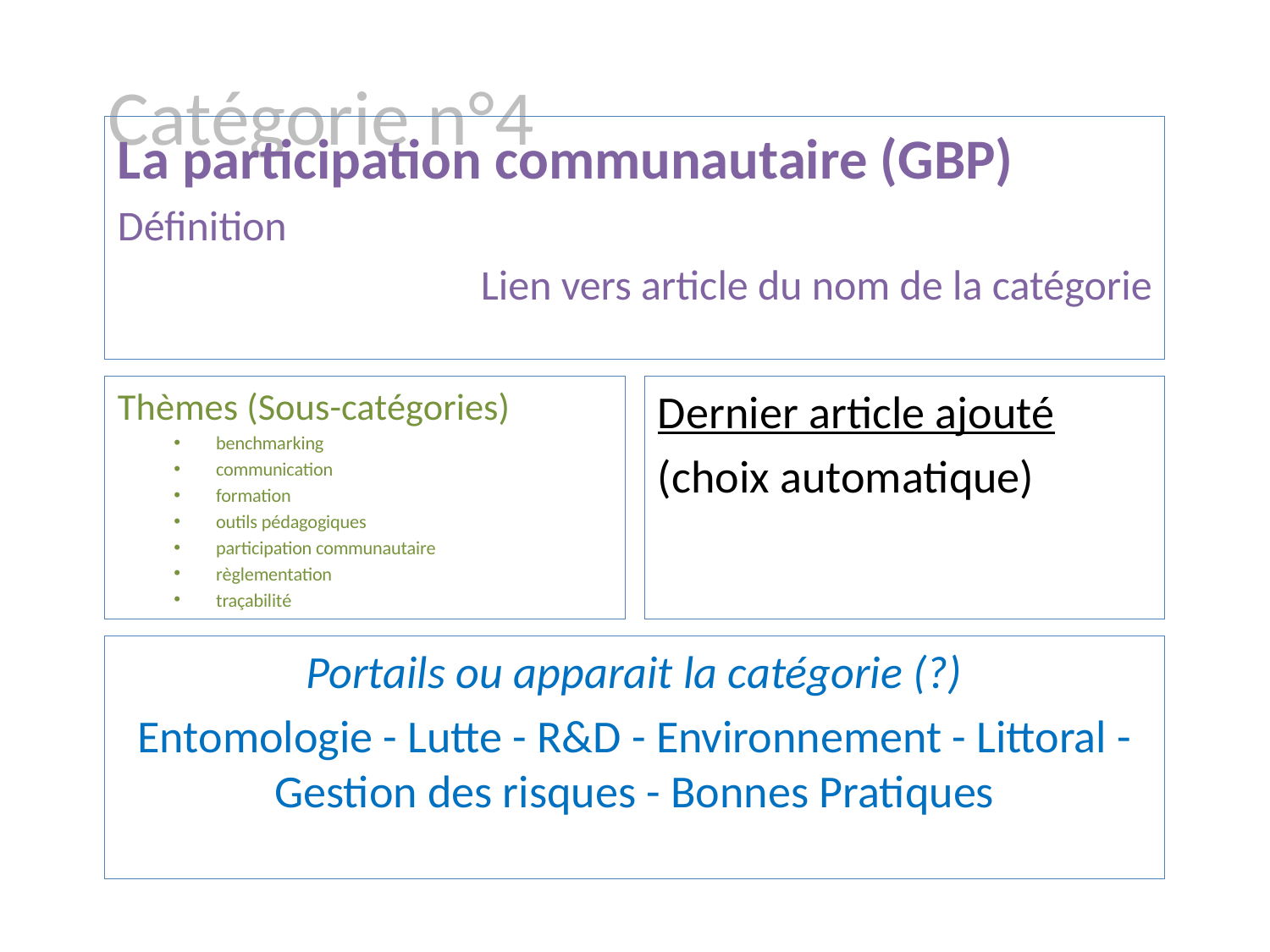

# Catégorie n°4
La participation communautaire (GBP)
Définition
Lien vers article du nom de la catégorie
Thèmes (Sous-catégories)
benchmarking
communication
formation
outils pédagogiques
participation communautaire
règlementation
traçabilité
Dernier article ajouté
(choix automatique)
Portails ou apparait la catégorie (?)
Entomologie - Lutte - R&D - Environnement - Littoral - Gestion des risques - Bonnes Pratiques